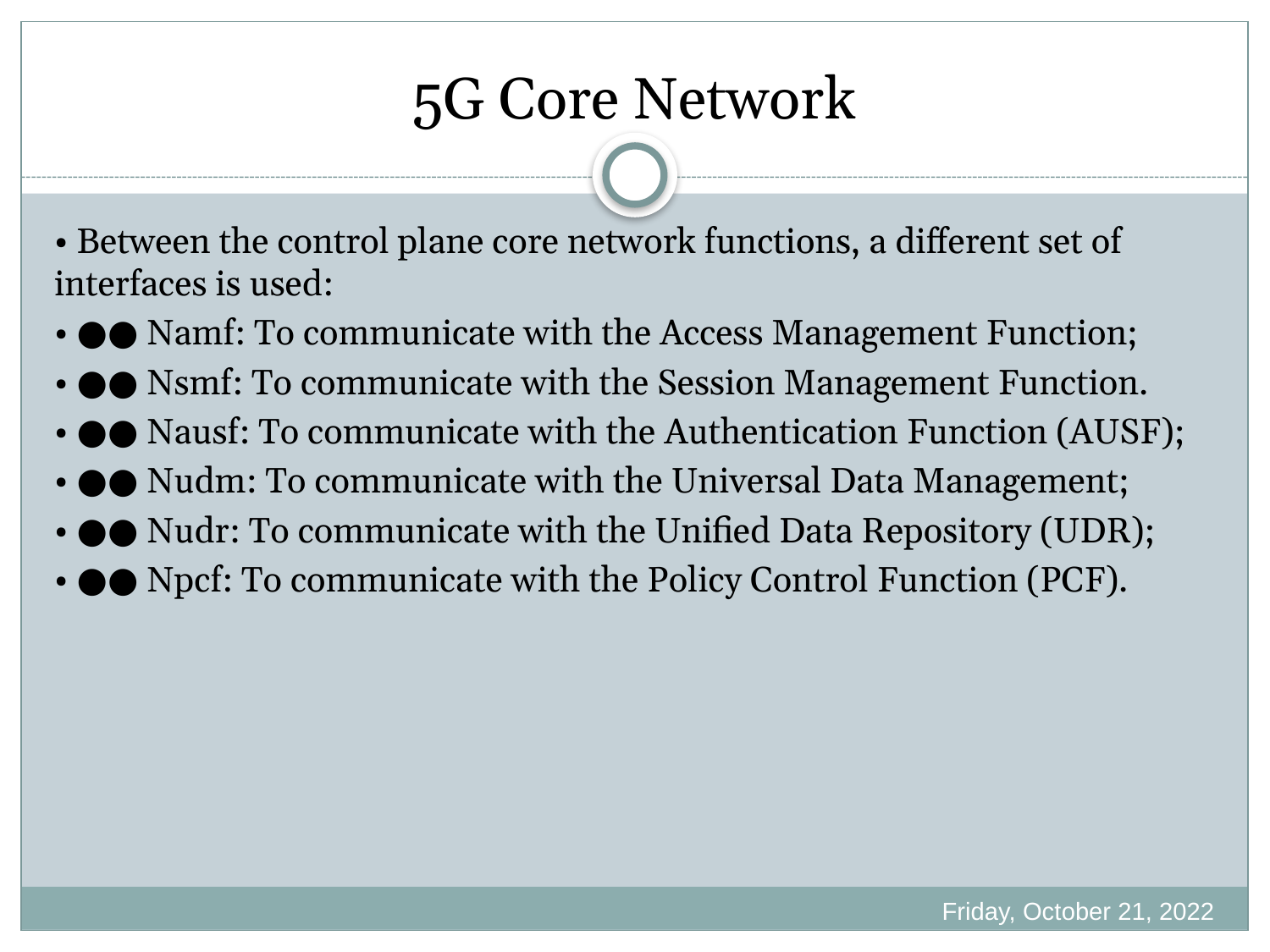

# 5G Core Network
• Between the control plane core network functions, a different set of interfaces is used:
• ●● Namf: To communicate with the Access Management Function;
• ●● Nsmf: To communicate with the Session Management Function.
• ●● Nausf: To communicate with the Authentication Function (AUSF);
• ●● Nudm: To communicate with the Universal Data Management;
• ●● Nudr: To communicate with the Unified Data Repository (UDR);
• ●● Npcf: To communicate with the Policy Control Function (PCF).
Friday, October 21, 2022